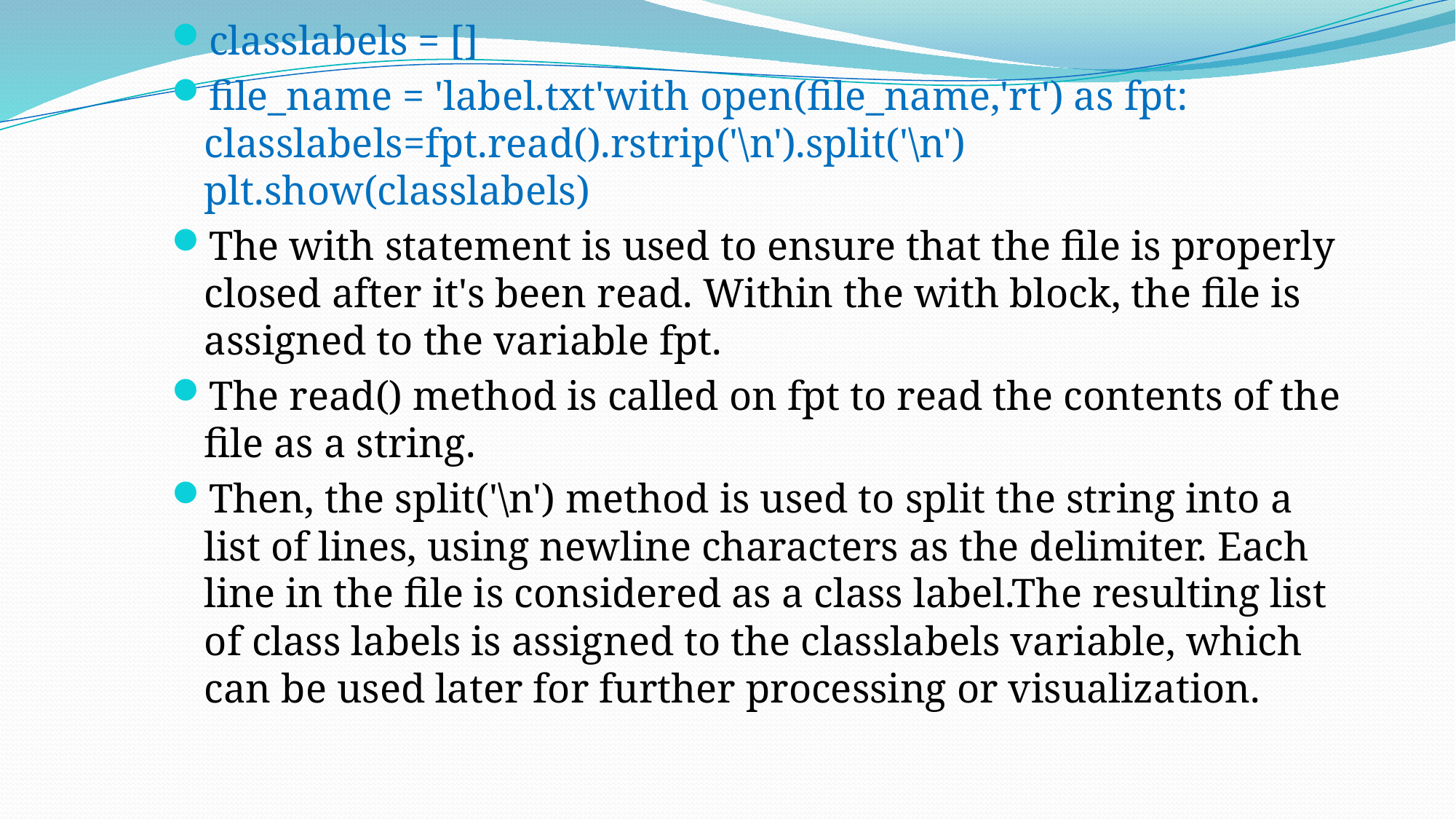

classlabels = []
file_name = 'label.txt'with open(file_name,'rt') as fpt:    classlabels=fpt.read().rstrip('\n').split('\n')
plt.show(classlabels)
The with statement is used to ensure that the file is properly closed after it's been read. Within the with block, the file is assigned to the variable fpt.
The read() method is called on fpt to read the contents of the file as a string.
Then, the split('\n') method is used to split the string into a list of lines, using newline characters as the delimiter. Each line in the file is considered as a class label.The resulting list of class labels is assigned to the classlabels variable, which can be used later for further processing or visualization.

8